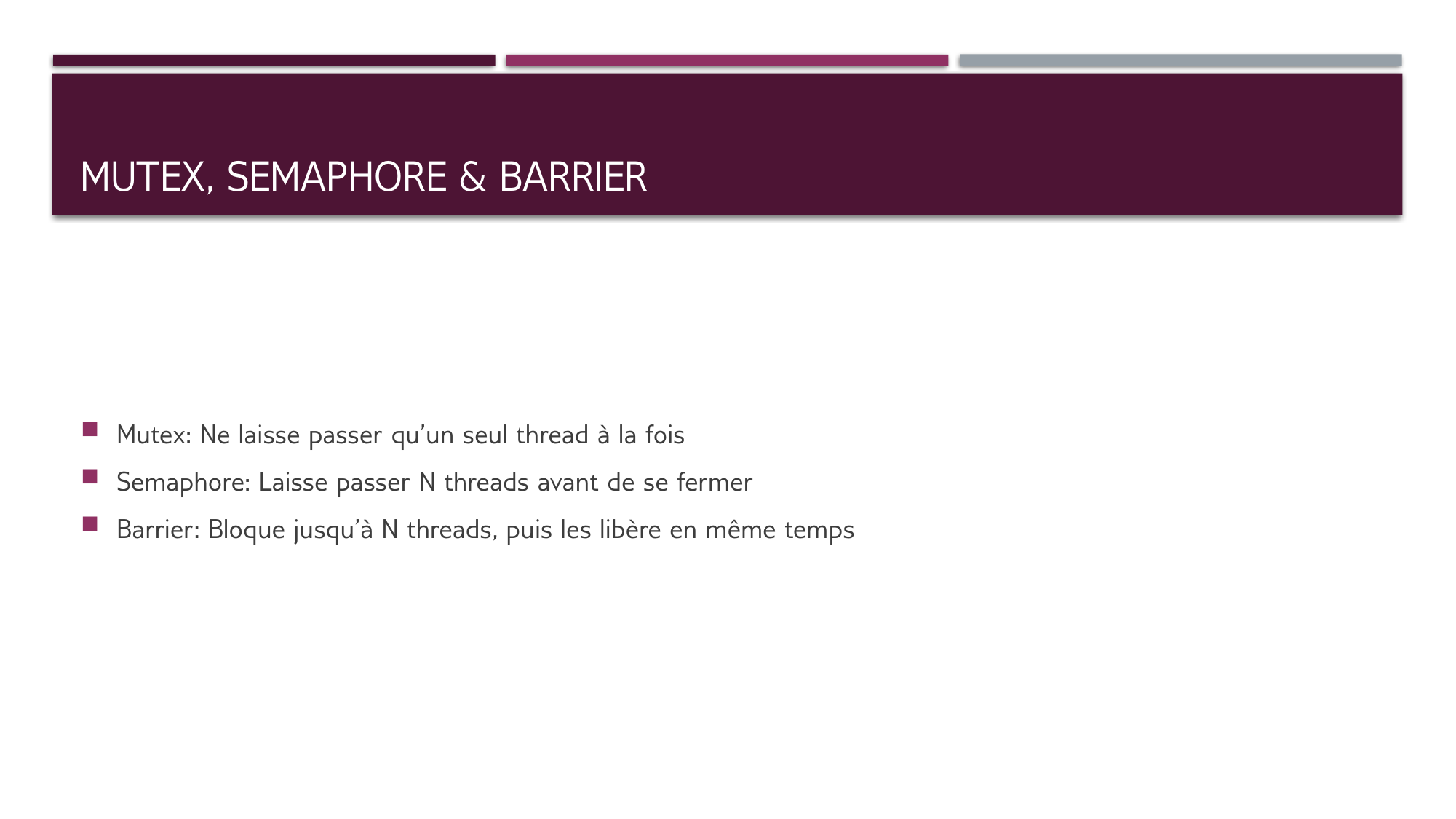

# Mutex, Semaphore & Barrier
Mutex: Ne laisse passer qu’un seul thread à la fois
Semaphore: Laisse passer N threads avant de se fermer
Barrier: Bloque jusqu’à N threads, puis les libère en même temps